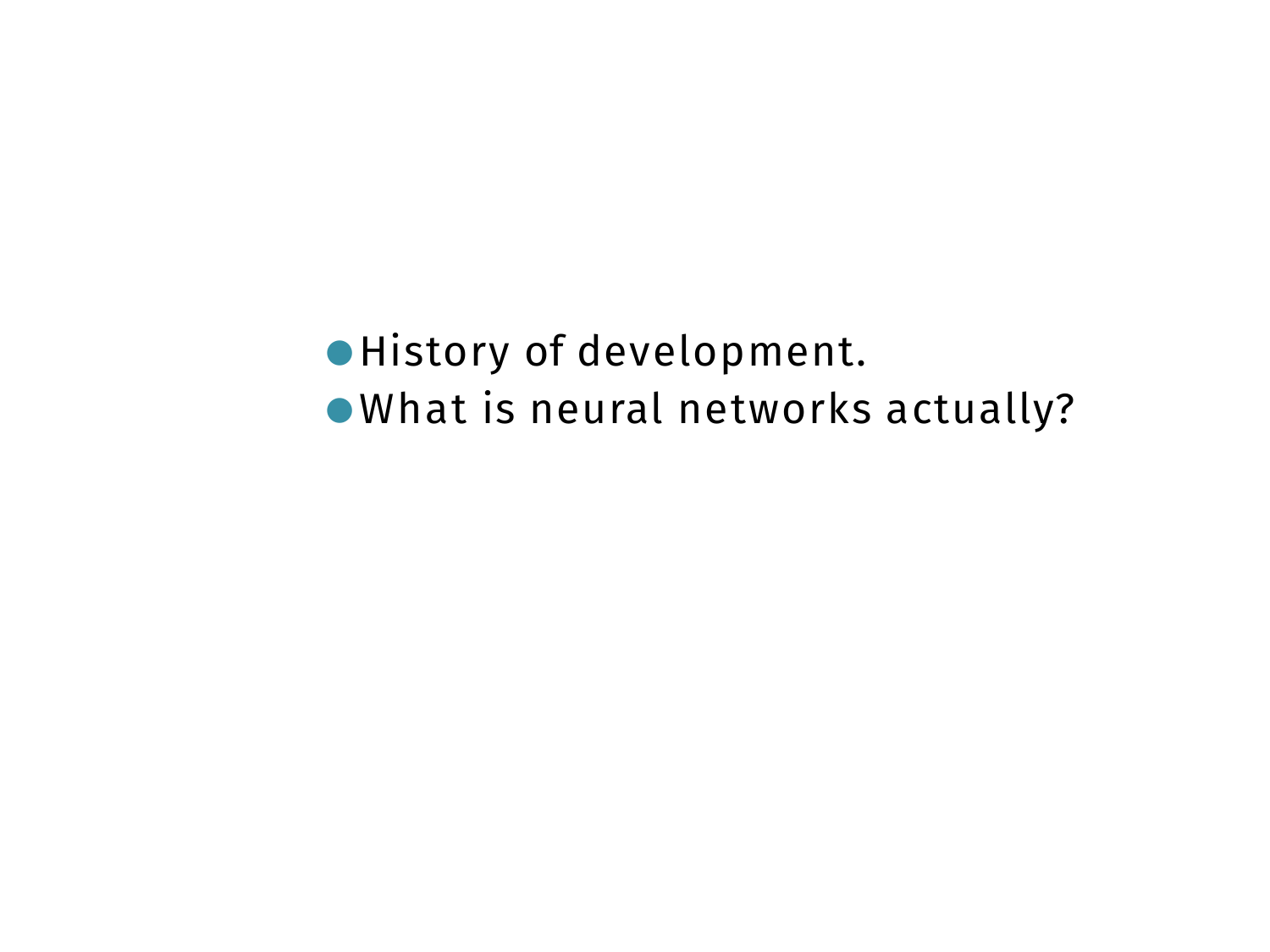

History of development.
What is neural networks actually?